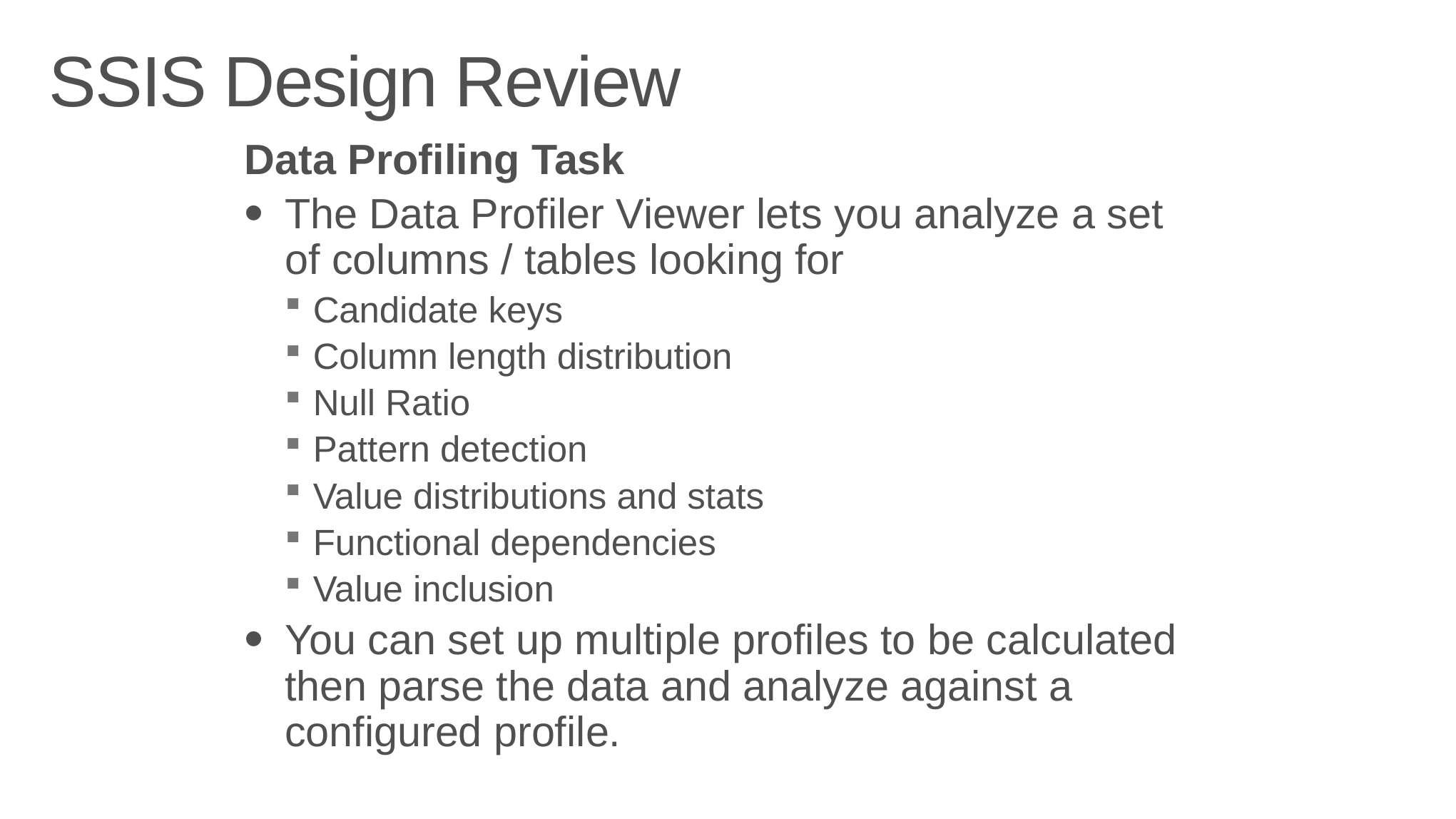

# SSIS Design Review
Data Profiling Task
The Data Profiler Viewer lets you analyze a set of columns / tables looking for
Candidate keys
Column length distribution
Null Ratio
Pattern detection
Value distributions and stats
Functional dependencies
Value inclusion
You can set up multiple profiles to be calculated then parse the data and analyze against a configured profile.